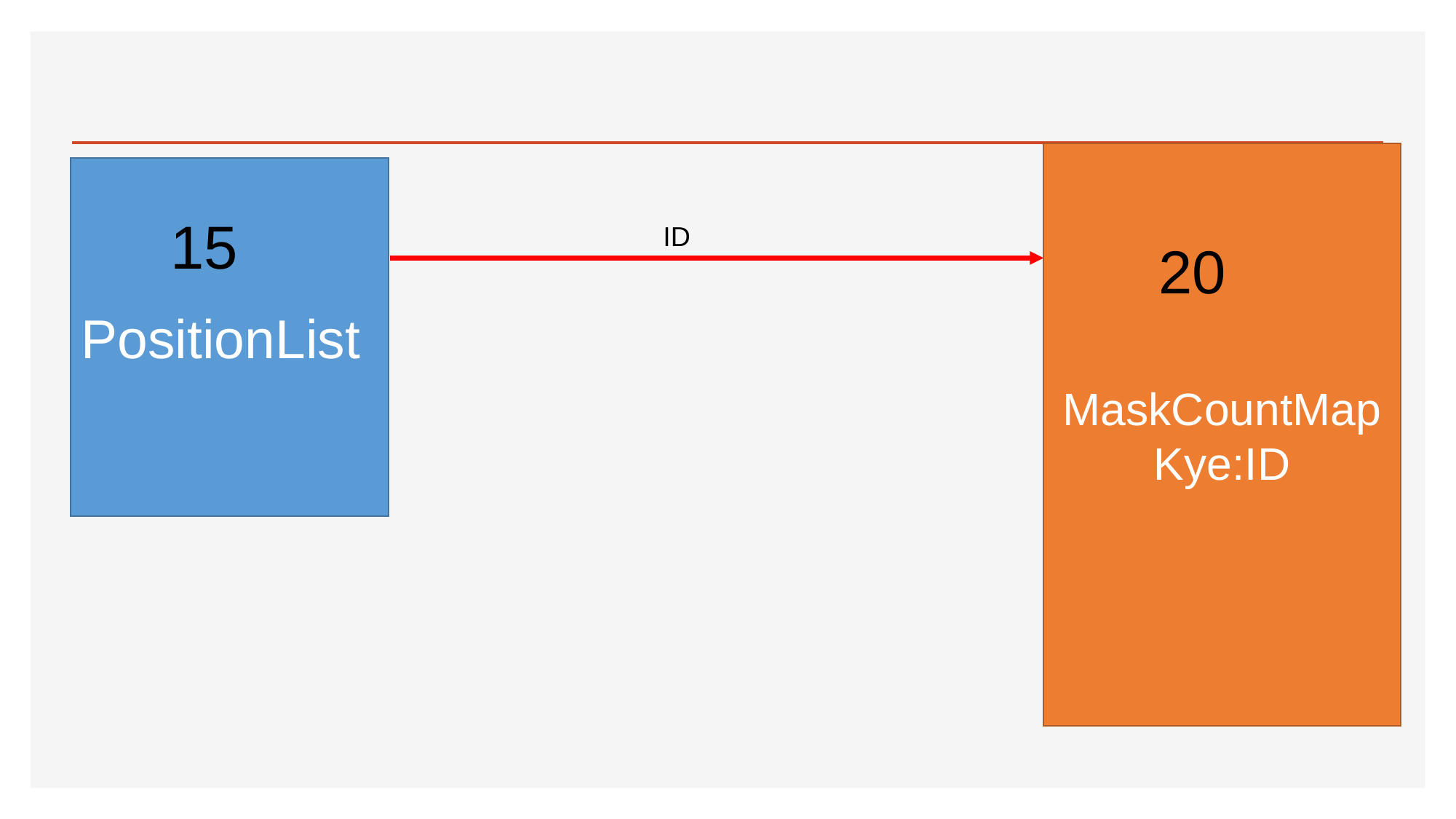

#
MaskCountMap
Kye:ID
PositionList
15
ID
20